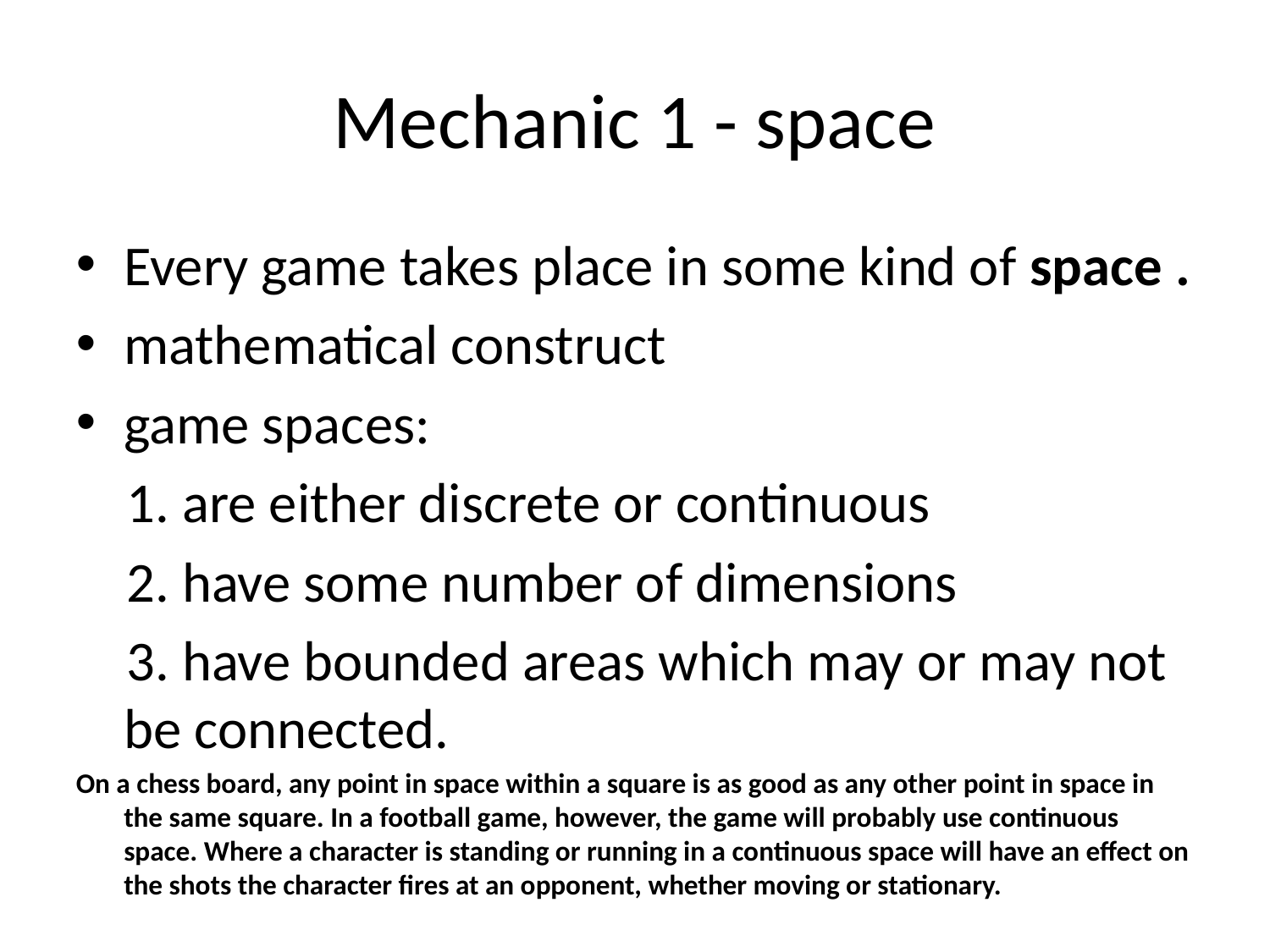

# Mechanic 1 - space
Every game takes place in some kind of space .
mathematical construct
game spaces:
    1. are either discrete or continuous
    2. have some number of dimensions
    3. have bounded areas which may or may not be connected.
On a chess board, any point in space within a square is as good as any other point in space in the same square. In a football game, however, the game will probably use continuous space. Where a character is standing or running in a continuous space will have an effect on the shots the character fires at an opponent, whether moving or stationary.